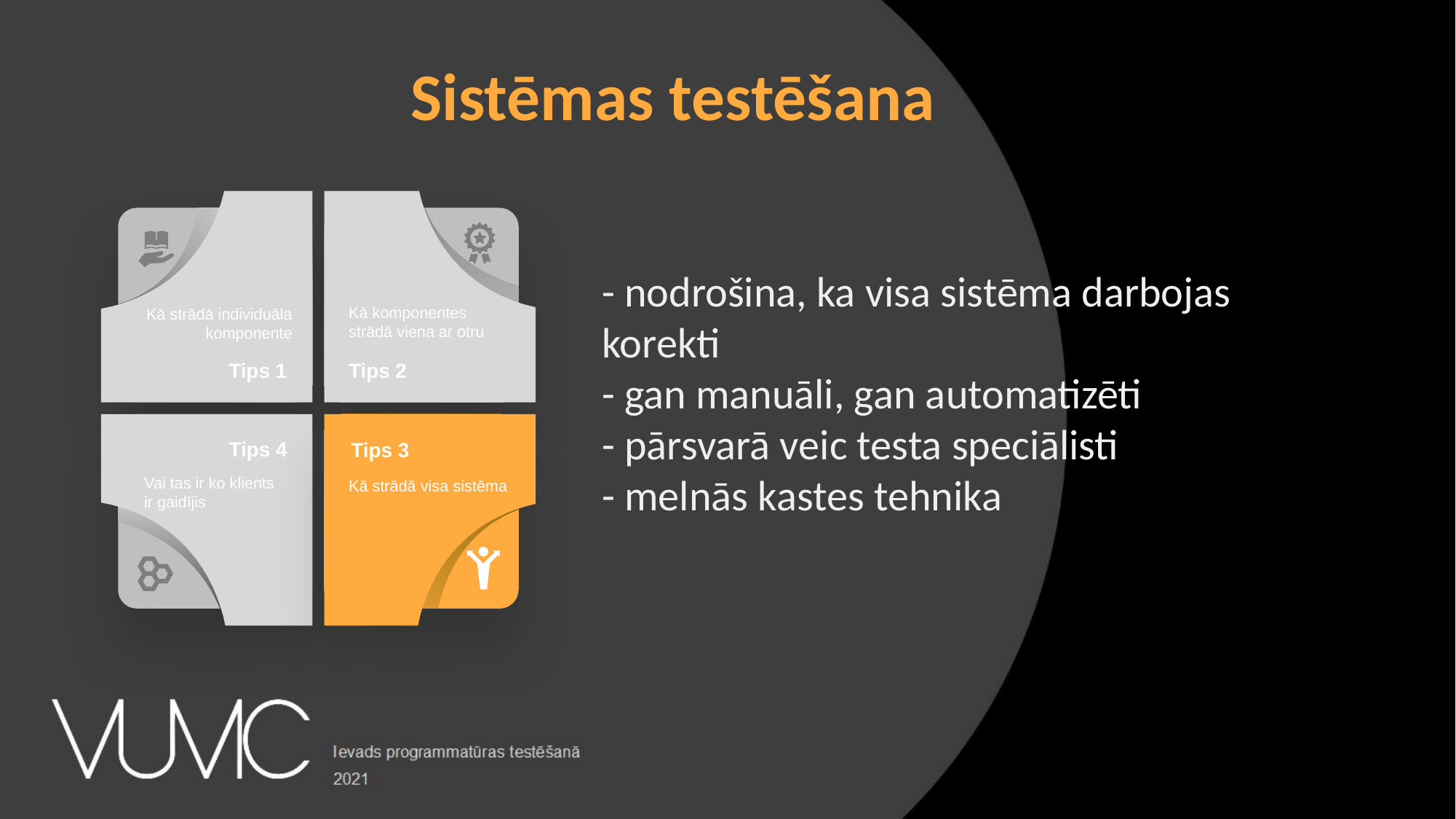

Sistēmas testēšana

- nodrošina, ka visa sistēma darbojas korekti
- gan manuāli, gan automatizēti
- pārsvarā veic testa speciālisti
- melnās kastes tehnika
Kā komponentes strādā viena ar otru
Kā strādā individuāla komponente
Tips 1
Tips 2
Tips 4
Tips 3
Vai tas ir ko klients ir gaidījis
Kā strādā visa sistēma